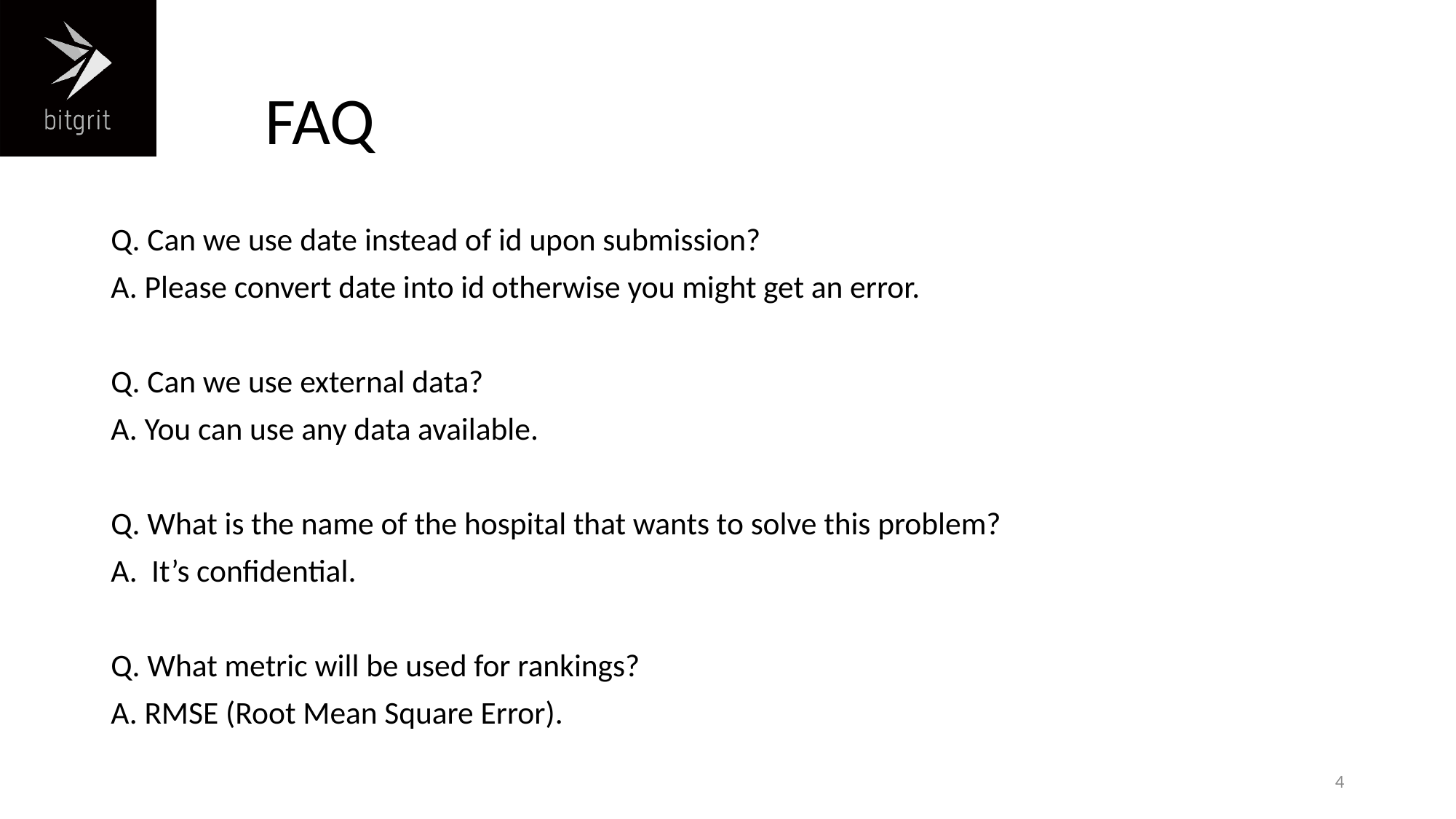

# FAQ
Q. Can we use date instead of id upon submission?
A. Please convert date into id otherwise you might get an error.

Q. Can we use external data?
A. You can use any data available.

Q. What is the name of the hospital that wants to solve this problem?
A.  It’s confidential.

Q. What metric will be used for rankings?
A. RMSE (Root Mean Square Error).
4